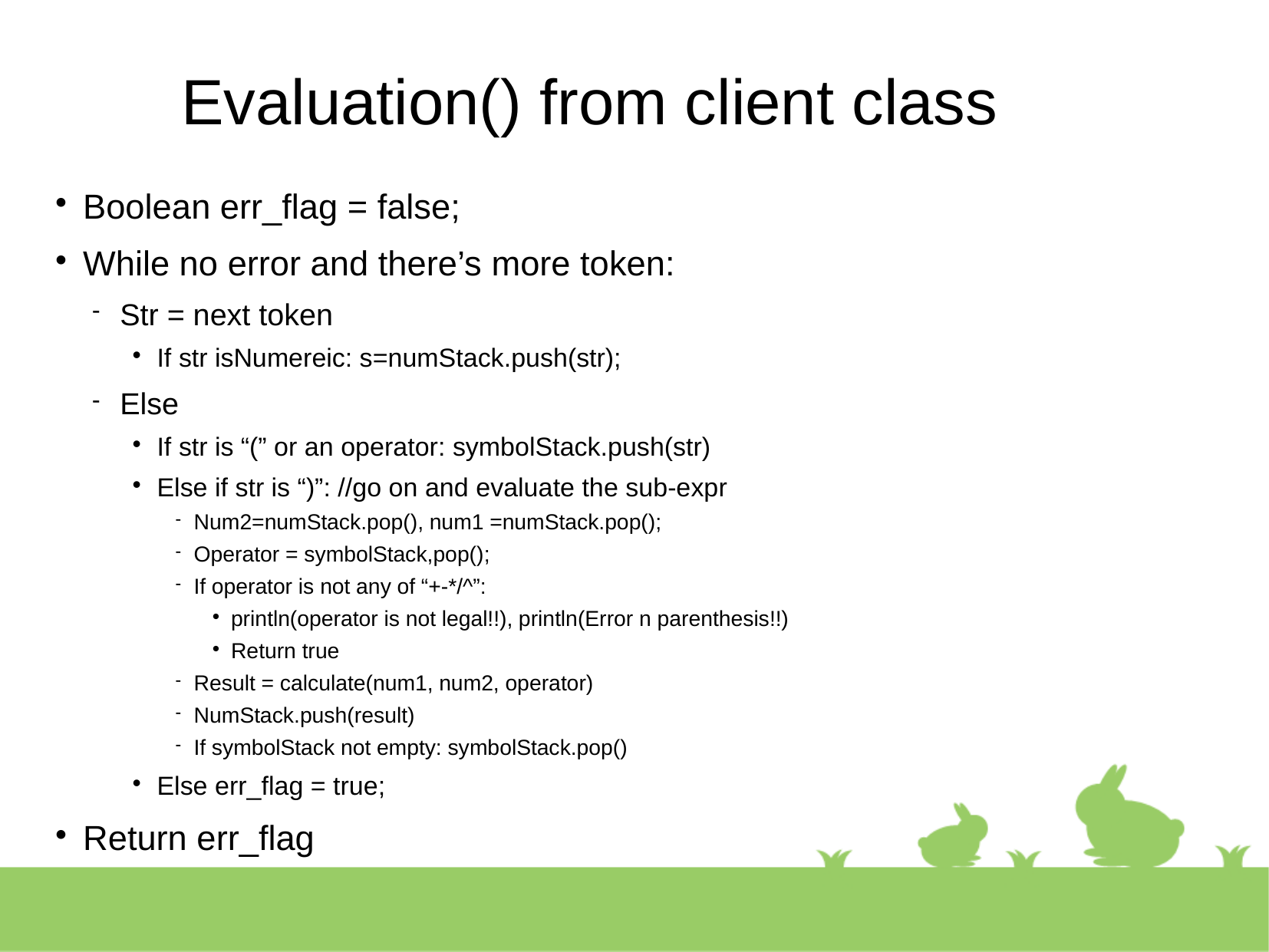

Evaluation() from client class
Boolean err_flag = false;
While no error and there’s more token:
Str = next token
If str isNumereic: s=numStack.push(str);
Else
If str is “(” or an operator: symbolStack.push(str)
Else if str is “)”: //go on and evaluate the sub-expr
Num2=numStack.pop(), num1 =numStack.pop();
Operator = symbolStack,pop();
If operator is not any of “+-*/^”:
println(operator is not legal!!), println(Error n parenthesis!!)
Return true
Result = calculate(num1, num2, operator)
NumStack.push(result)
If symbolStack not empty: symbolStack.pop()
Else err_flag = true;
Return err_flag